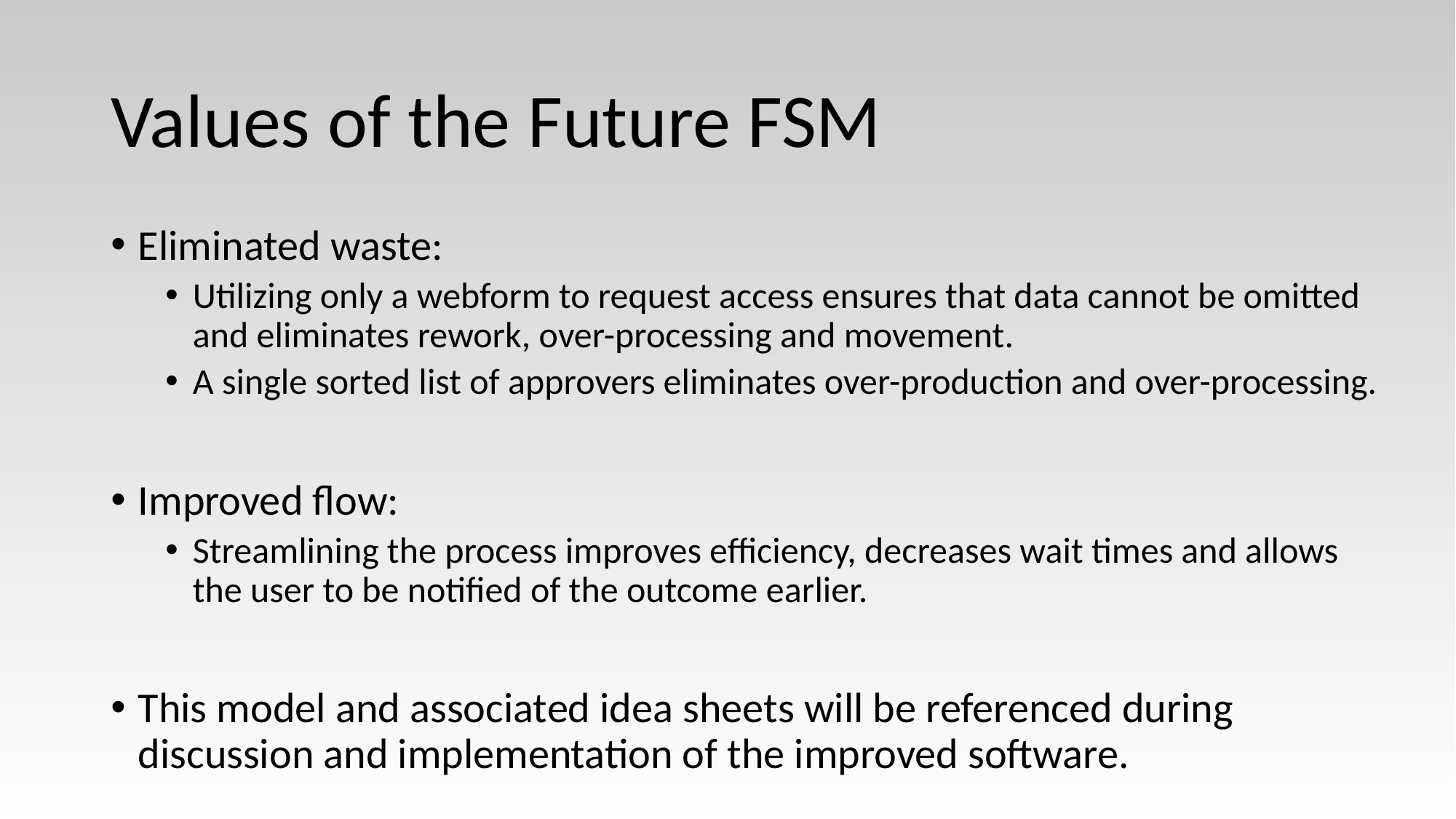

# Values of the Future FSM
Eliminated waste:
Utilizing only a webform to request access ensures that data cannot be omitted and eliminates rework, over-processing and movement.
A single sorted list of approvers eliminates over-production and over-processing.

Improved flow:
Streamlining the process improves efficiency, decreases wait times and allows the user to be notified of the outcome earlier.

This model and associated idea sheets will be referenced during discussion and implementation of the improved software.